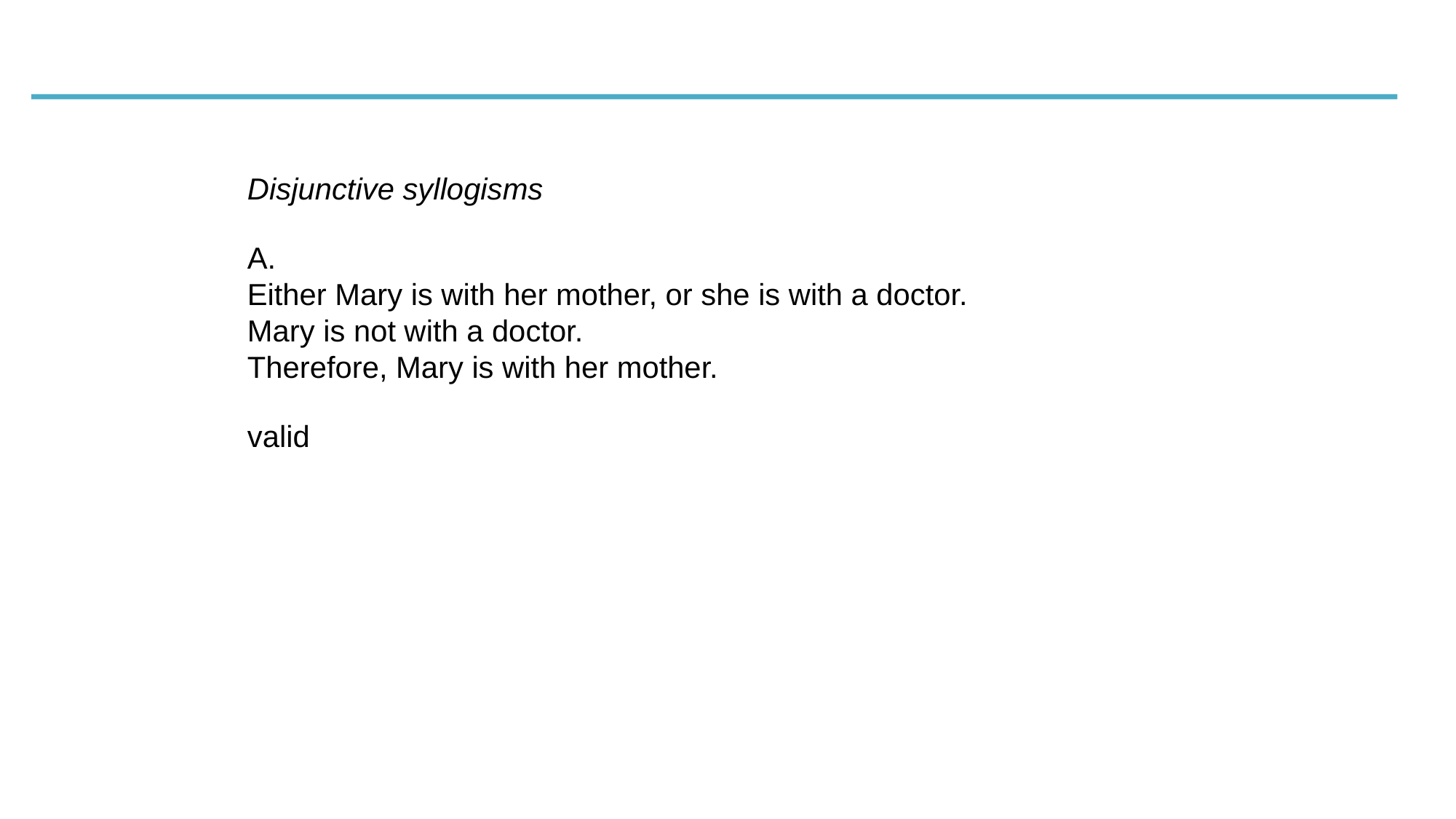

Disjunctive syllogisms

A.
Either Mary is with her mother, or she is with a doctor.
Mary is not with a doctor.
Therefore, Mary is with her mother.

valid